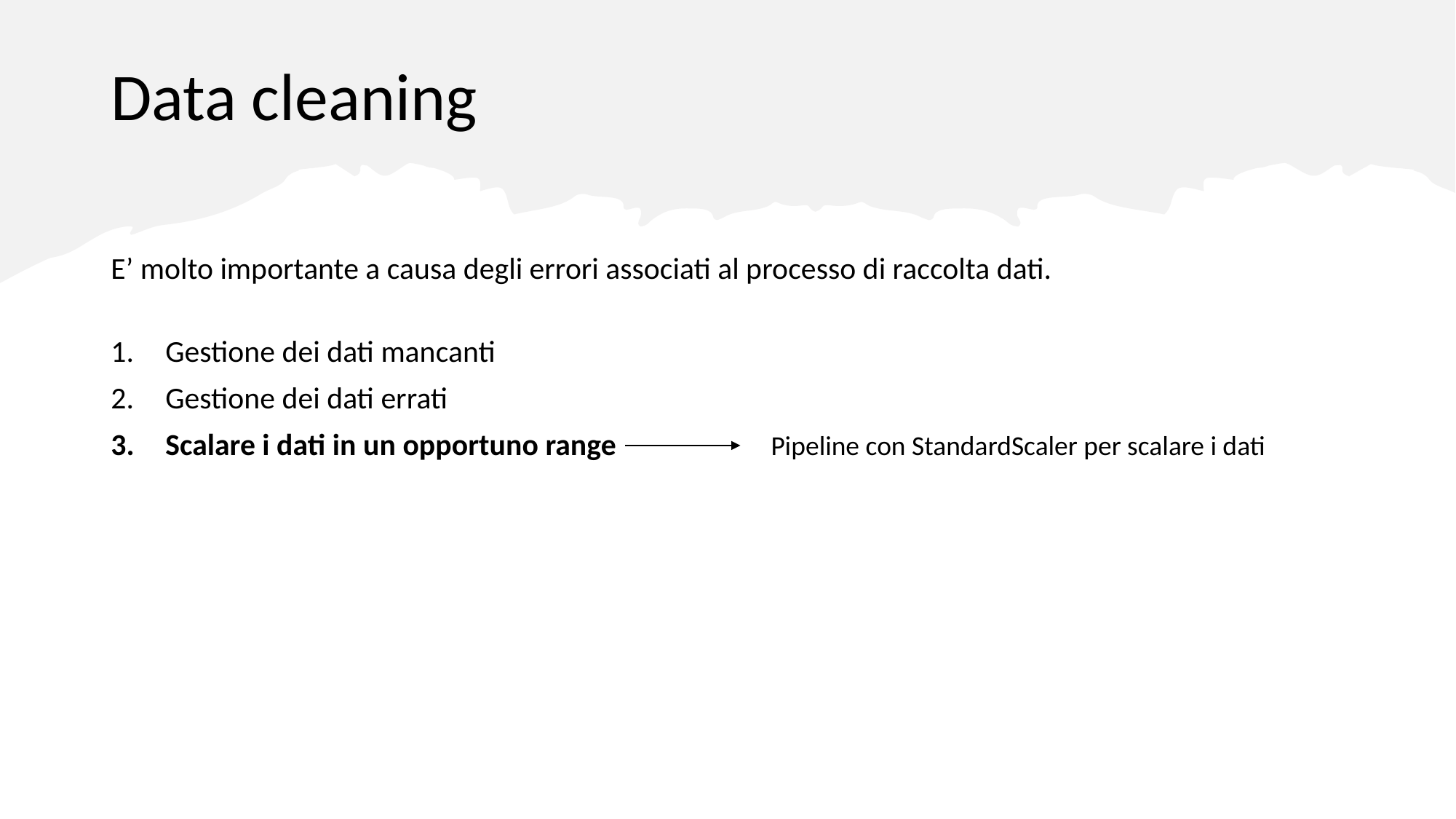

# Data cleaning
E’ molto importante a causa degli errori associati al processo di raccolta dati.
Gestione dei dati mancanti
Gestione dei dati errati
Scalare i dati in un opportuno range
Gestione dei dati mancanti
Gestione dei dati errati
Scalare i dati in un opportuno range
Pipeline con StandardScaler per scalare i dati